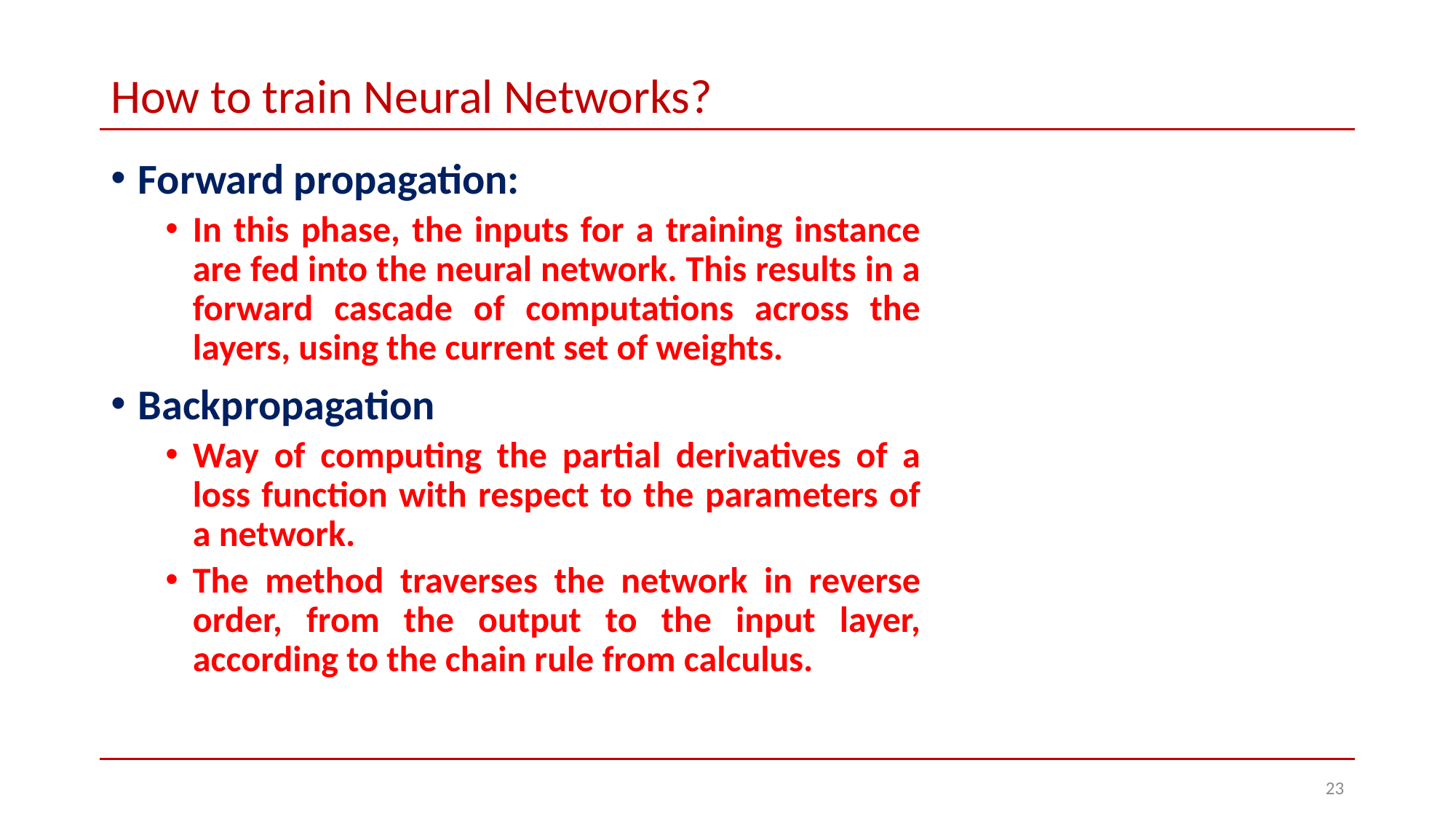

# How to train Neural Networks?
Forward propagation:
In this phase, the inputs for a training instance are fed into the neural network. This results in a forward cascade of computations across the layers, using the current set of weights.
Backpropagation
Way of computing the partial derivatives of a loss function with respect to the parameters of a network.
The method traverses the network in reverse order, from the output to the input layer, according to the chain rule from calculus.
23